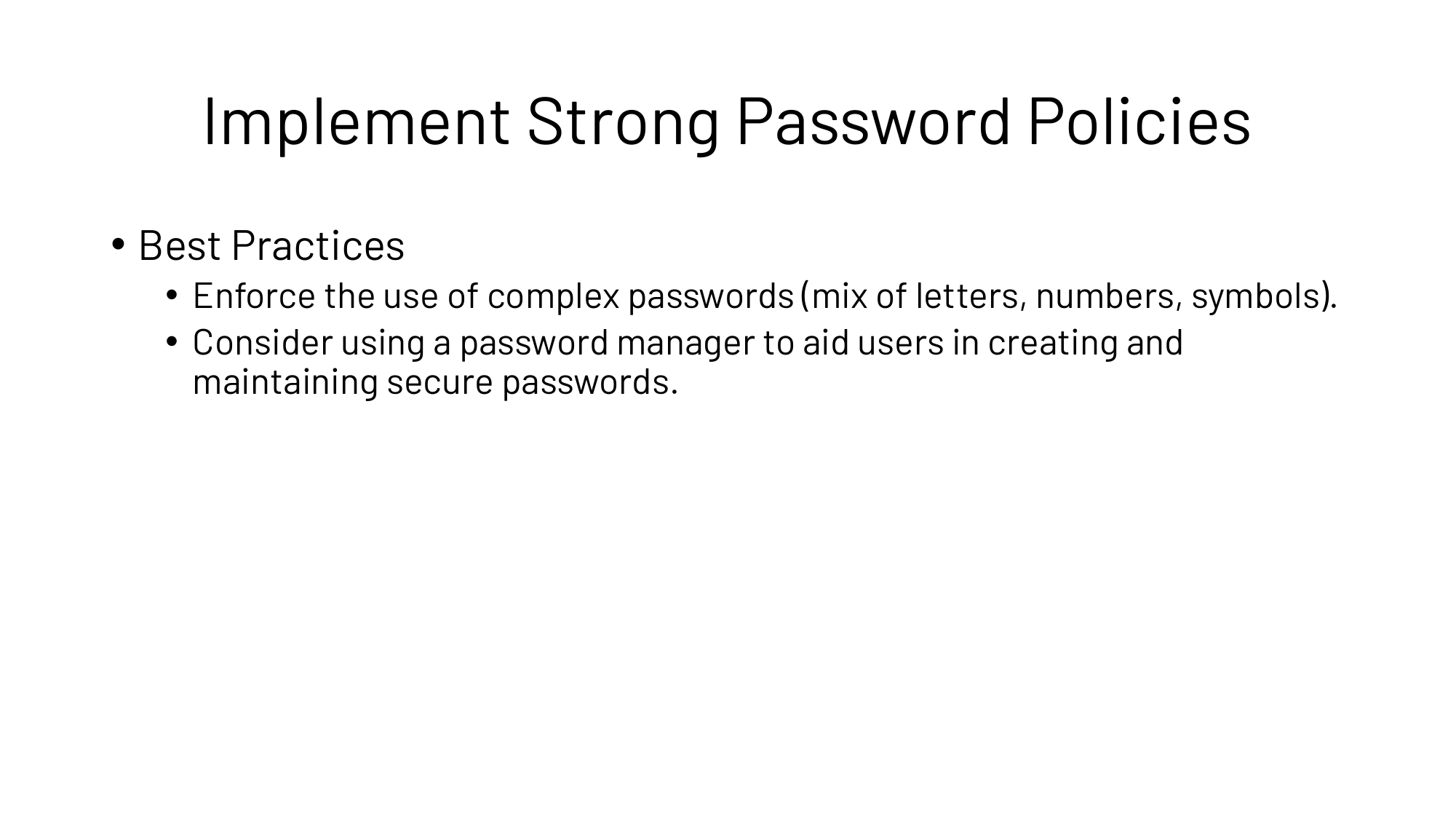

# Implement Strong Password Policies
Best Practices
Enforce the use of complex passwords (mix of letters, numbers, symbols).
Consider using a password manager to aid users in creating and maintaining secure passwords.